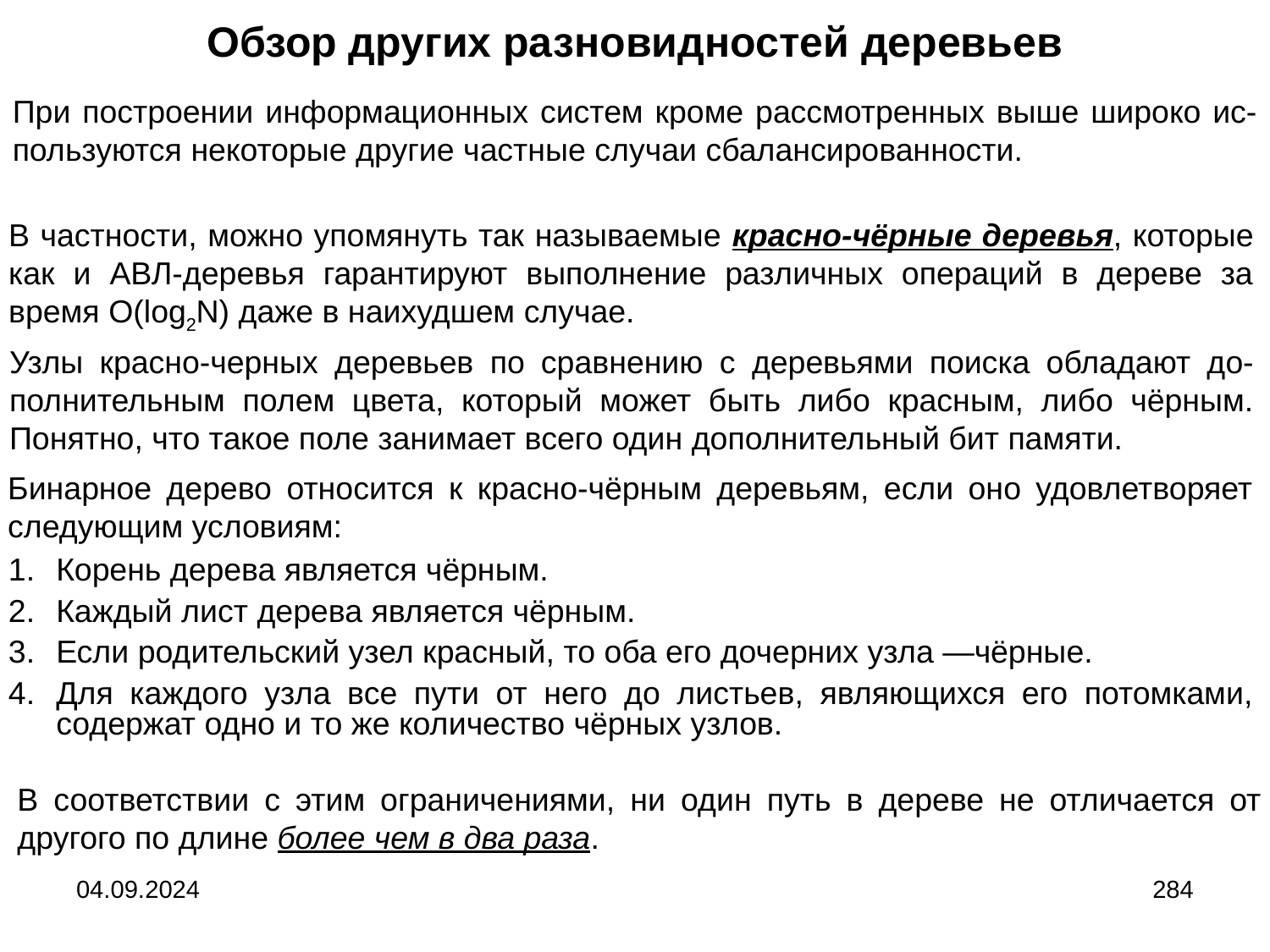

Обзор других разновидностей деревьев
При построении информационных систем кроме рассмотренных выше широко ис-пользуются некоторые другие частные случаи сбалансированности.
В частности, можно упомянуть так называемые красно-чёрные деревья, которые как и АВЛ-деревья гарантируют выполнение различных операций в дереве за время O(log2N) даже в наихудшем случае.
Узлы красно-черных деревьев по сравнению с деревьями поиска обладают до-полнительным полем цвета, который может быть либо красным, либо чёрным. Понятно, что такое поле занимает всего один дополнительный бит памяти.
Бинарное дерево относится к красно-чёрным деревьям, если оно удовлетворяет следующим условиям:
Корень дерева является чёрным.
Каждый лист дерева является чёрным.
Если родительский узел красный, то оба его дочерних узла ―чёрные.
Для каждого узла все пути от него до листьев, являющихся его потомками, содержат одно и то же количество чёрных узлов.
В соответствии с этим ограничениями, ни один путь в дереве не отличается от другого по длине более чем в два раза.
04.09.2024
284